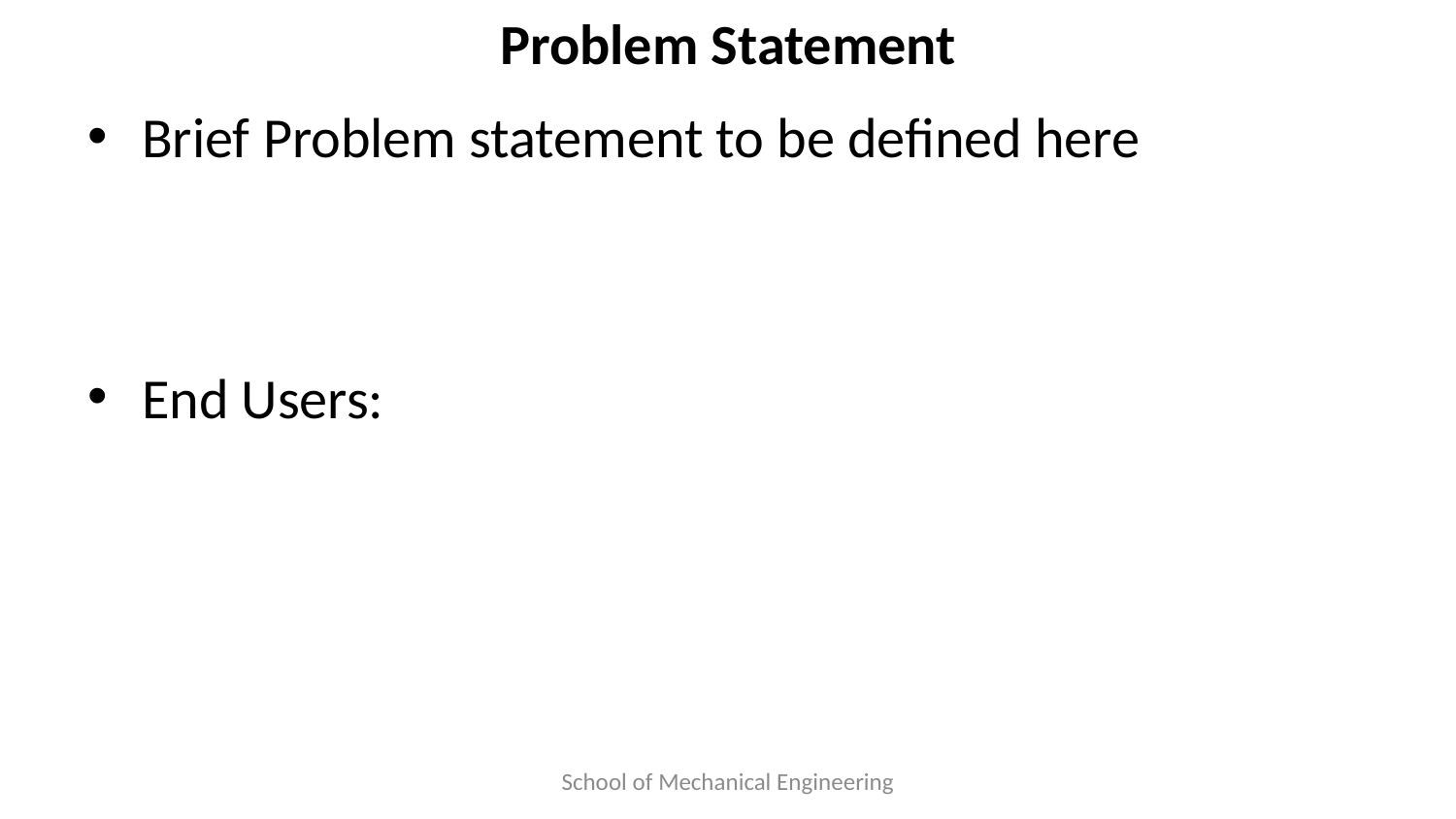

# Problem Statement
Brief Problem statement to be defined here

End Users:
School of Mechanical Engineering
3